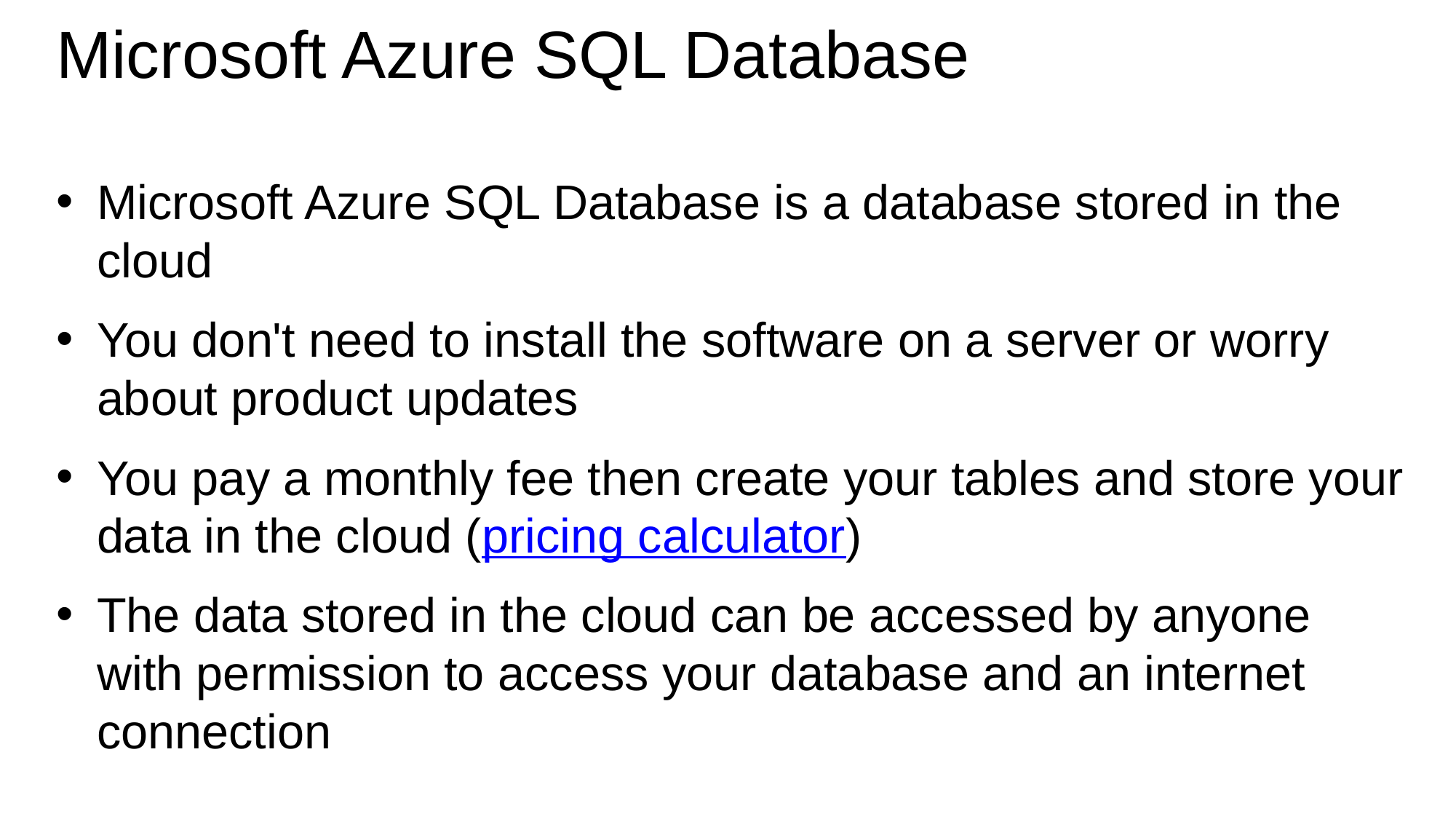

# Microsoft Azure SQL Database
Microsoft Azure SQL Database is a database stored in the cloud
You don't need to install the software on a server or worry about product updates
You pay a monthly fee then create your tables and store your data in the cloud (pricing calculator)
The data stored in the cloud can be accessed by anyone with permission to access your database and an internet connection